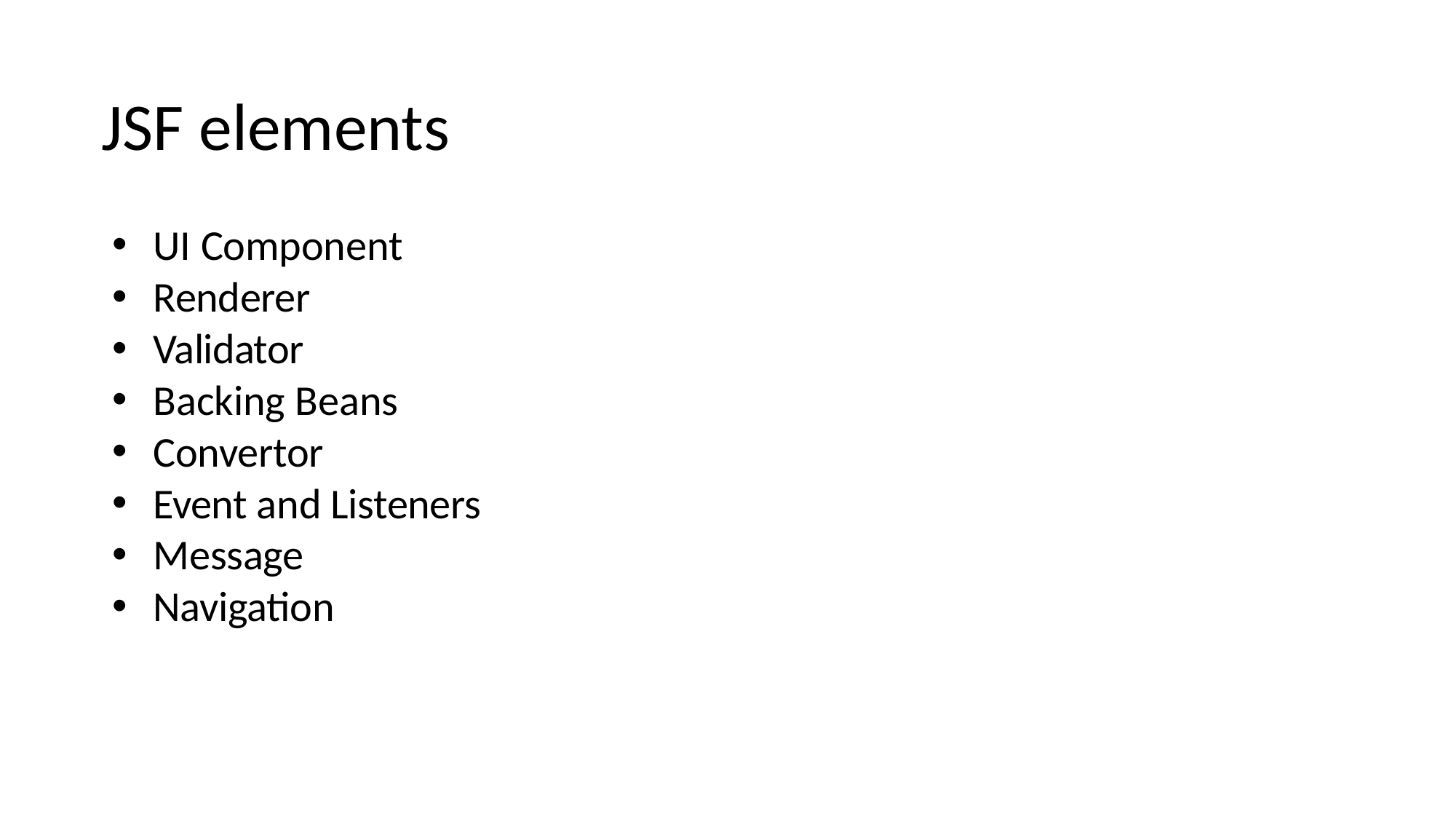

# JSF elements
UI Component
Renderer
Validator
Backing Beans
Convertor
Event and Listeners
Message
Navigation